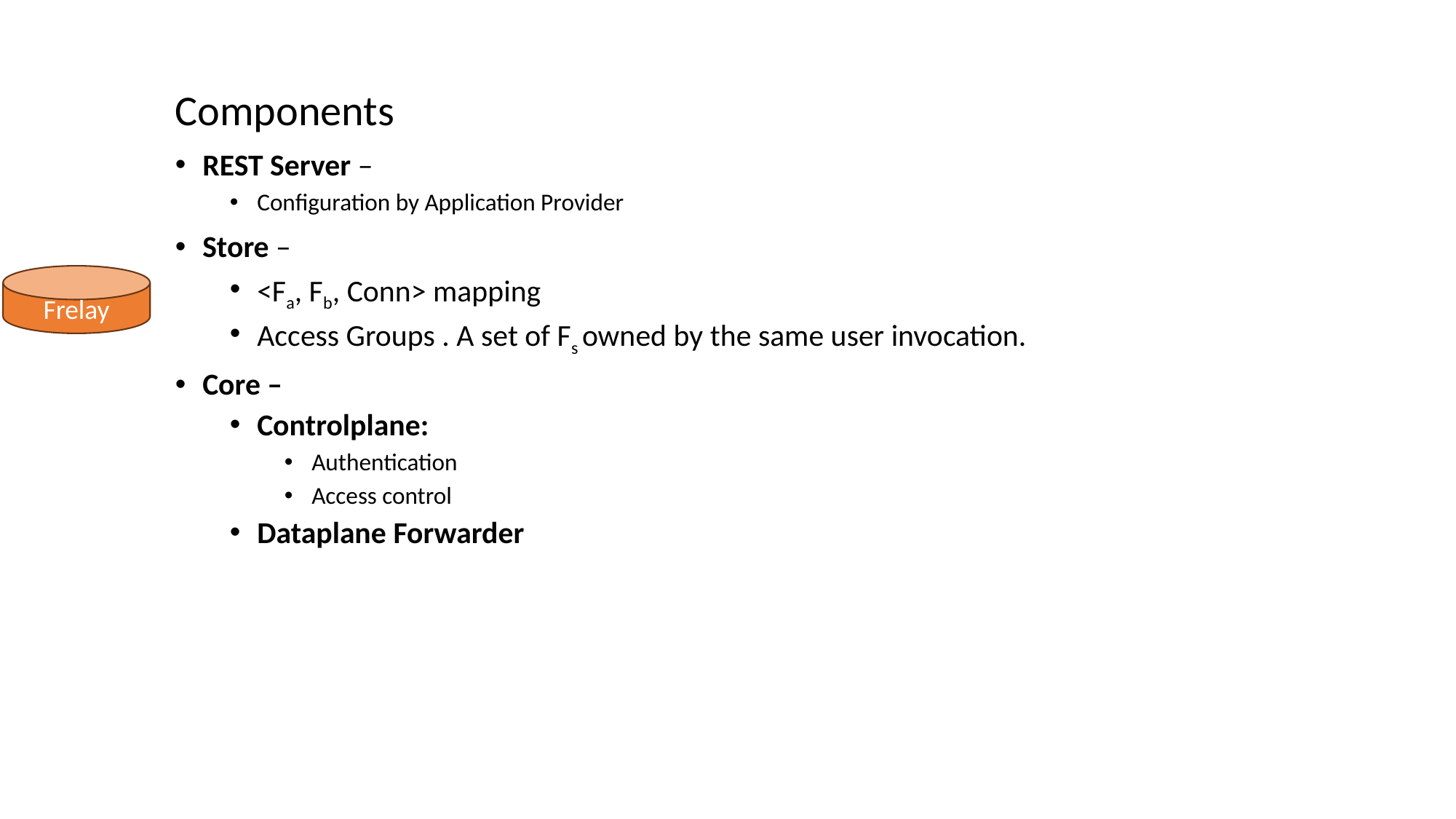

Components
REST Server –
Configuration by Application Provider
Store –
<Fa, Fb, Conn> mapping
Access Groups . A set of Fs owned by the same user invocation.
Core –
Controlplane:
Authentication
Access control
Dataplane Forwarder
Frelay